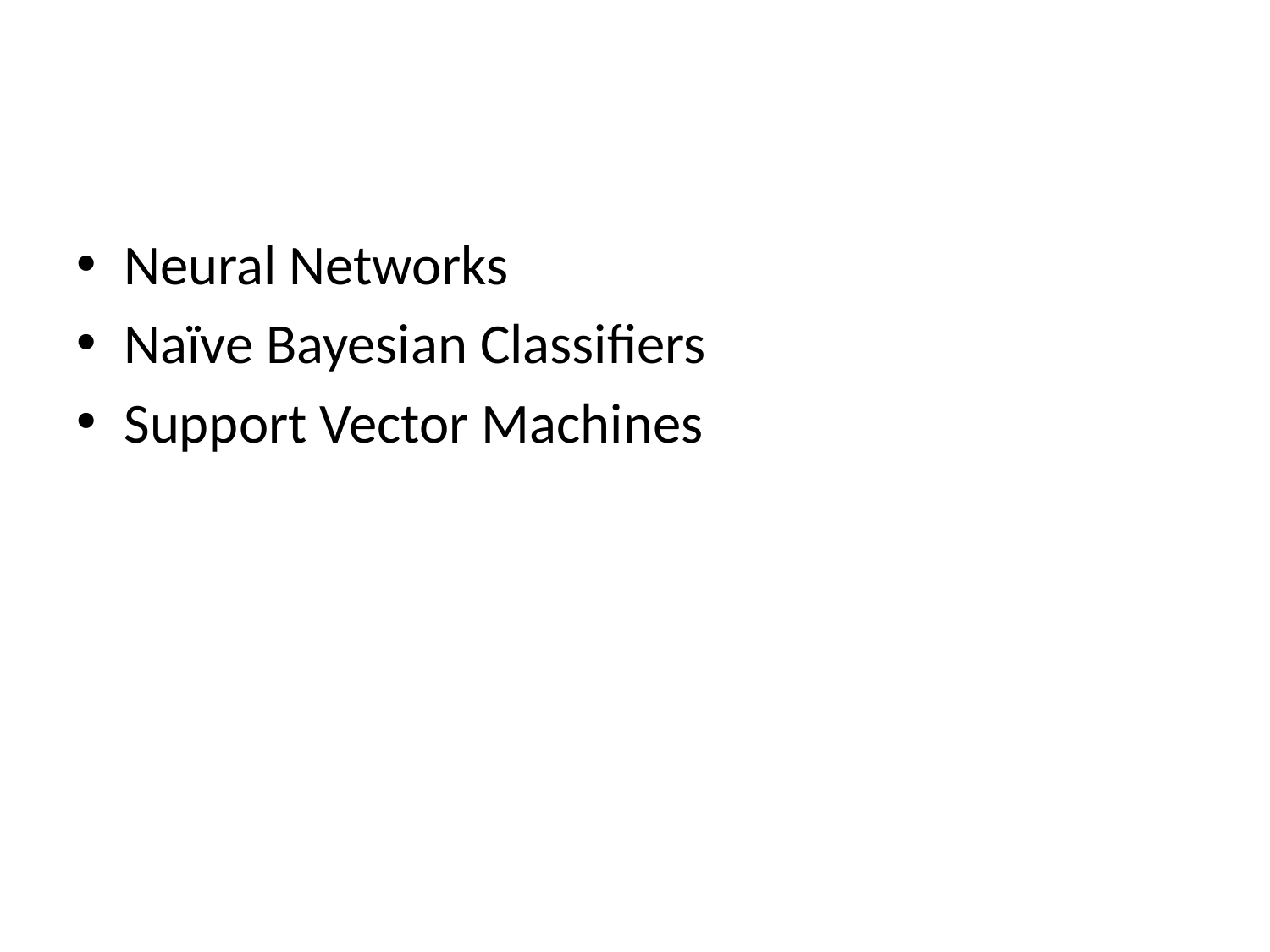

#
Neural Networks
Naïve Bayesian Classifiers
Support Vector Machines